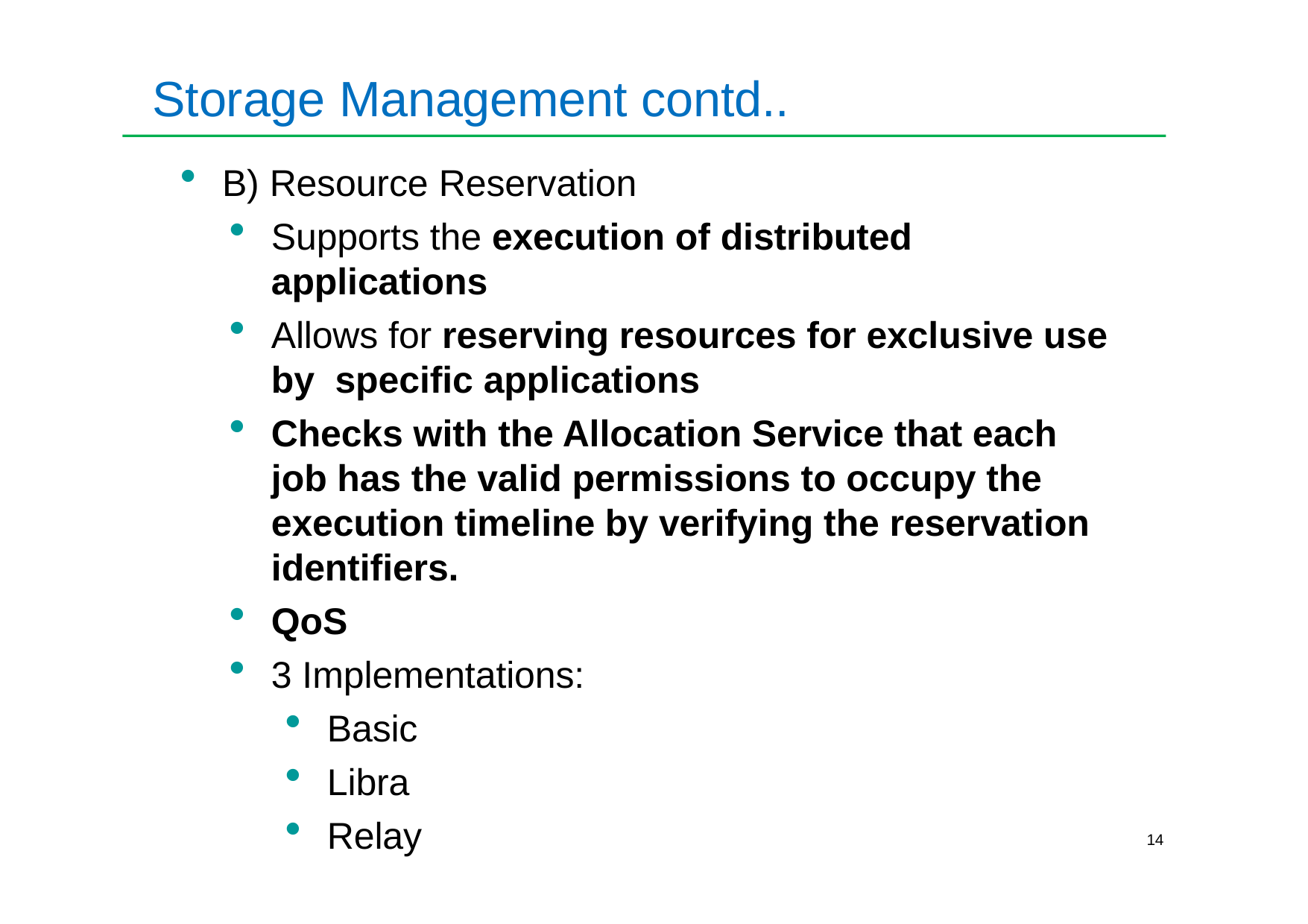

# Storage Management contd..

B) Resource Reservation
Supports the execution of distributed applications
Allows for reserving resources for exclusive use by  specific applications
Checks with the Allocation Service that each job has the valid permissions to occupy the execution timeline by verifying the reservation identifiers.
QoS
3 Implementations:
Basic
Libra
Relay
14